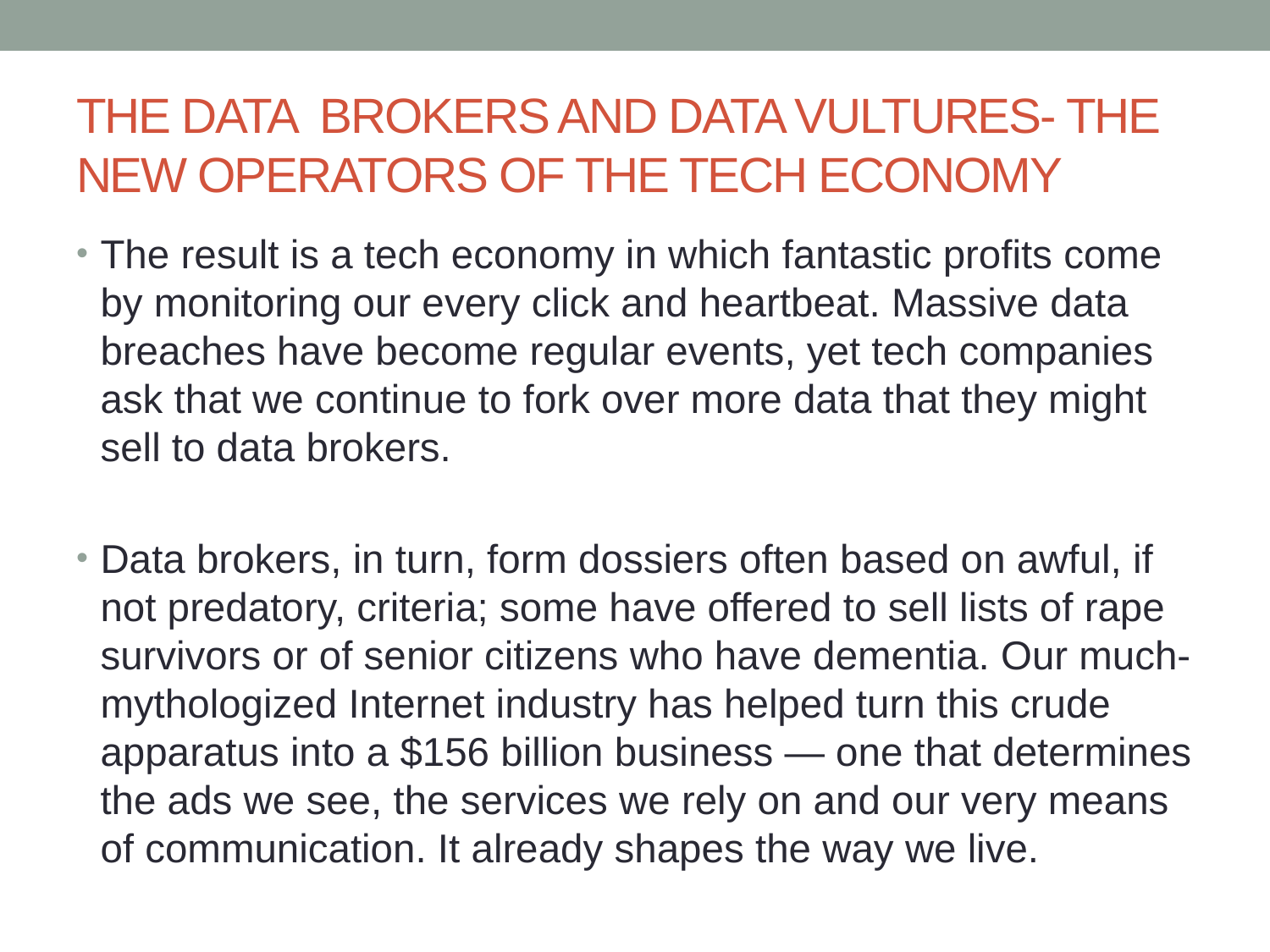

# THE DATA  BROKERS AND DATA VULTURES- THE NEW OPERATORS OF THE TECH ECONOMY
The result is a tech economy in which fantastic profits come by monitoring our every click and heartbeat. Massive data breaches have become regular events, yet tech companies ask that we continue to fork over more data that they might sell to data brokers.

Data brokers, in turn, form dossiers often based on awful, if not predatory, criteria; some have offered to sell lists of rape survivors or of senior citizens who have dementia. Our much-mythologized Internet industry has helped turn this crude apparatus into a $156 billion business — one that determines the ads we see, the services we rely on and our very means of communication. It already shapes the way we live.